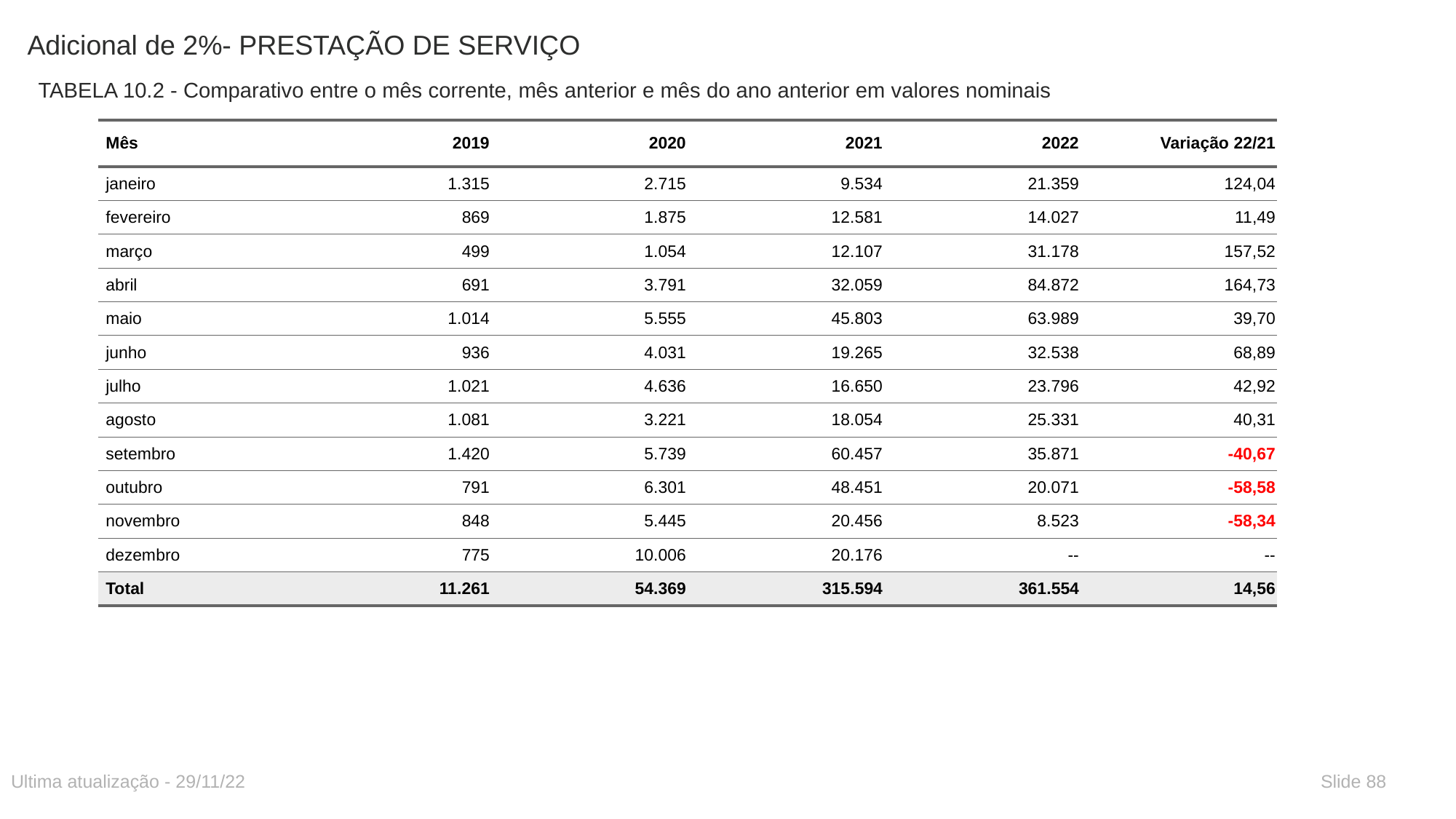

# Adicional de 2%- PRESTAÇÃO DE SERVIÇO
TABELA 10.2 - Comparativo entre o mês corrente, mês anterior e mês do ano anterior em valores nominais
| Mês | 2019 | 2020 | 2021 | 2022 | Variação 22/21 |
| --- | --- | --- | --- | --- | --- |
| janeiro | 1.315 | 2.715 | 9.534 | 21.359 | 124,04 |
| fevereiro | 869 | 1.875 | 12.581 | 14.027 | 11,49 |
| março | 499 | 1.054 | 12.107 | 31.178 | 157,52 |
| abril | 691 | 3.791 | 32.059 | 84.872 | 164,73 |
| maio | 1.014 | 5.555 | 45.803 | 63.989 | 39,70 |
| junho | 936 | 4.031 | 19.265 | 32.538 | 68,89 |
| julho | 1.021 | 4.636 | 16.650 | 23.796 | 42,92 |
| agosto | 1.081 | 3.221 | 18.054 | 25.331 | 40,31 |
| setembro | 1.420 | 5.739 | 60.457 | 35.871 | -40,67 |
| outubro | 791 | 6.301 | 48.451 | 20.071 | -58,58 |
| novembro | 848 | 5.445 | 20.456 | 8.523 | -58,34 |
| dezembro | 775 | 10.006 | 20.176 | -- | -- |
| Total | 11.261 | 54.369 | 315.594 | 361.554 | 14,56 |
Ultima atualização - 29/11/22
Slide 88